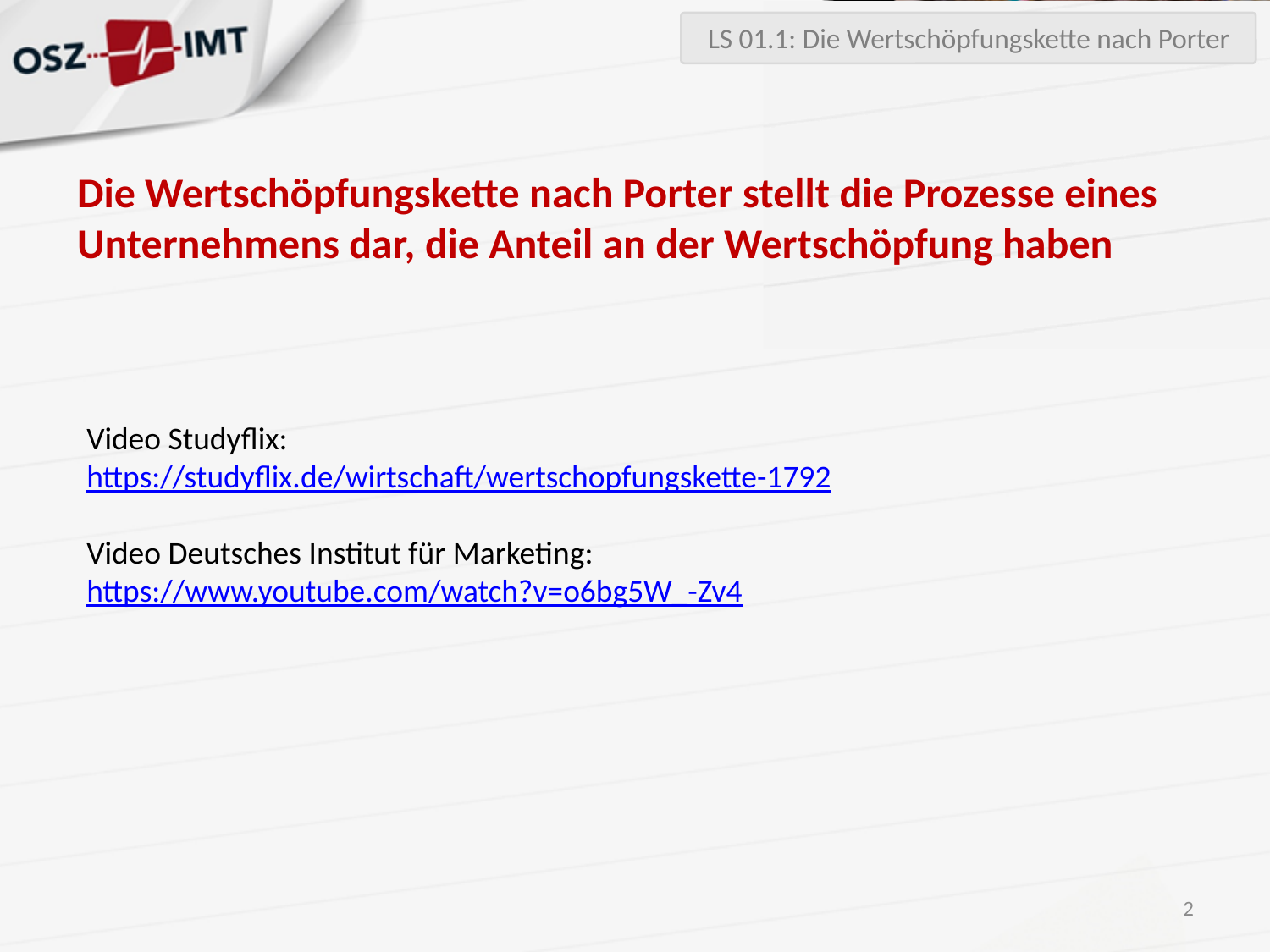

LS 01.1: Die Wertschöpfungskette nach Porter

# Die Wertschöpfungskette nach Porter stellt die Prozesse eines Unternehmens dar, die Anteil an der Wertschöpfung haben
Video Studyflix:
https://studyflix.de/wirtschaft/wertschopfungskette-1792

Video Deutsches Institut für Marketing:
https://www.youtube.com/watch?v=o6bg5W_-Zv4

2